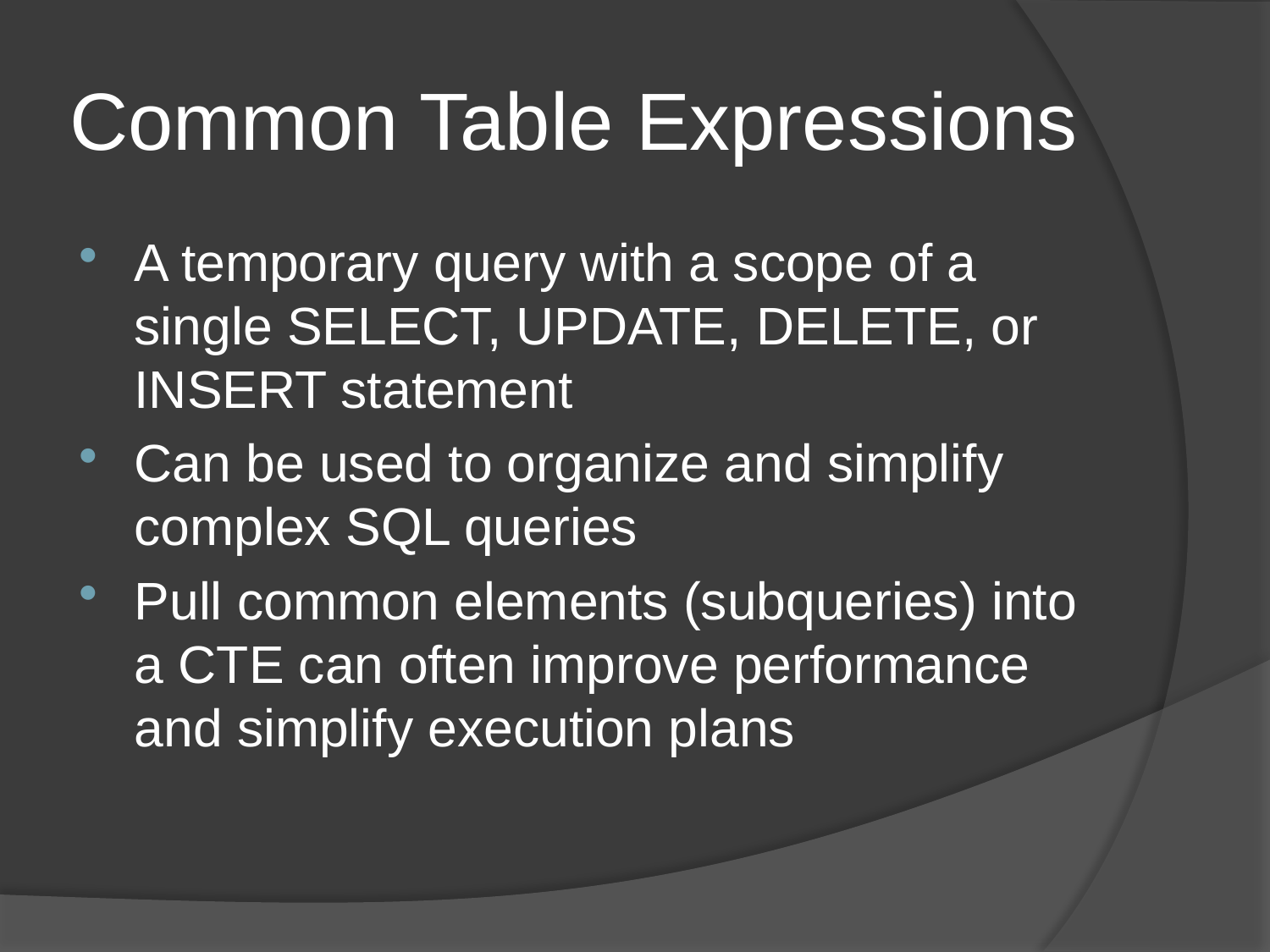

# Common Table Expressions
A temporary query with a scope of a single SELECT, UPDATE, DELETE, or INSERT statement
Can be used to organize and simplify complex SQL queries
Pull common elements (subqueries) into a CTE can often improve performance and simplify execution plans